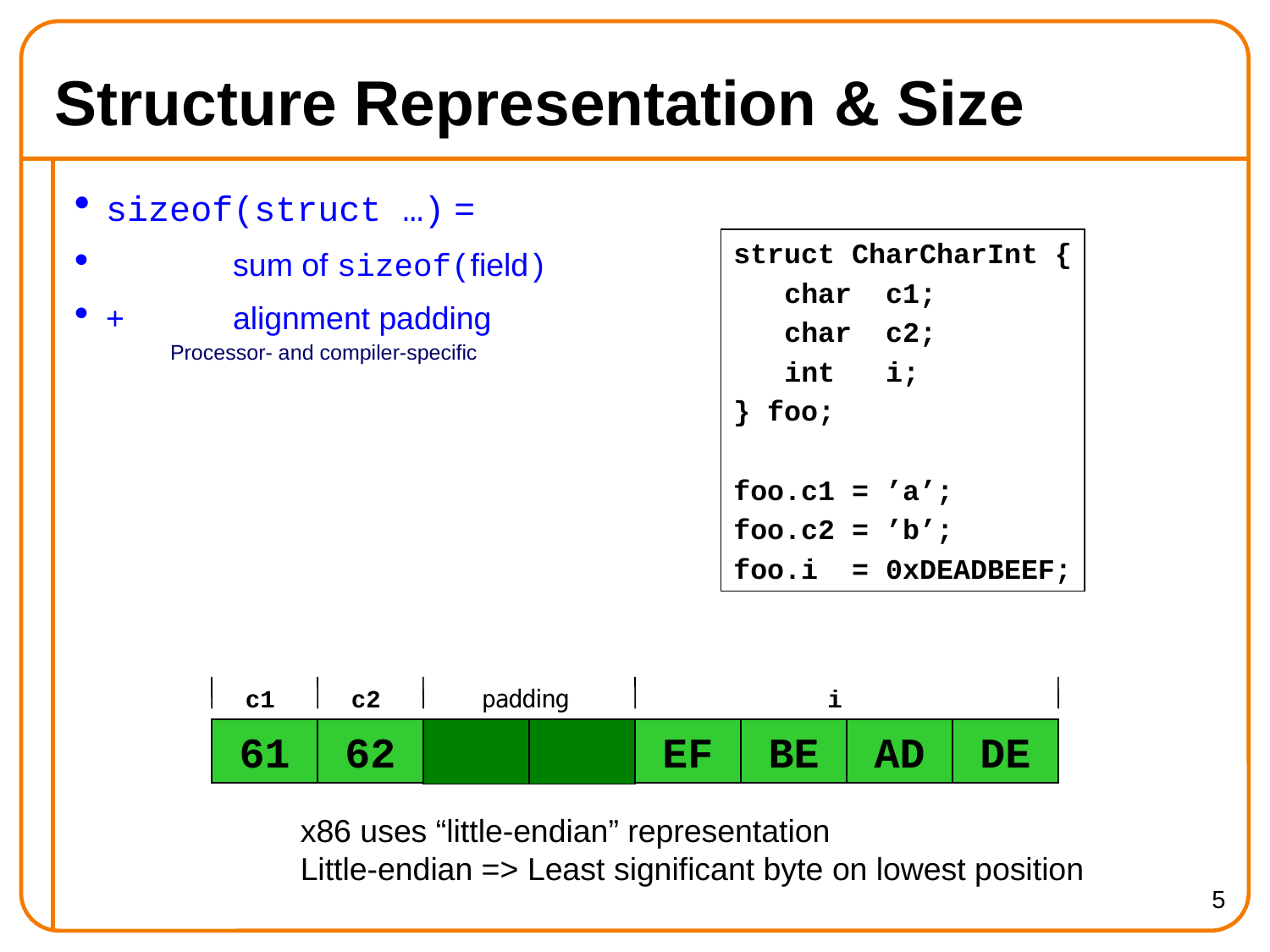

Structure Representation & Size
sizeof(struct …) =
	sum of sizeof(field)
+	alignment padding
Processor- and compiler-specific
struct CharCharInt {
   char  c1;
   char  c2;
   int   i;
} foo;

foo.c1 = ’a’;
foo.c2 = ’b’;
foo.i  = 0xDEADBEEF;

c1
c2
padding
i
61
62

EF
BE
AD
DE
x86 uses “little-endian” representation
Little-endian => Least significant byte on lowest position
5